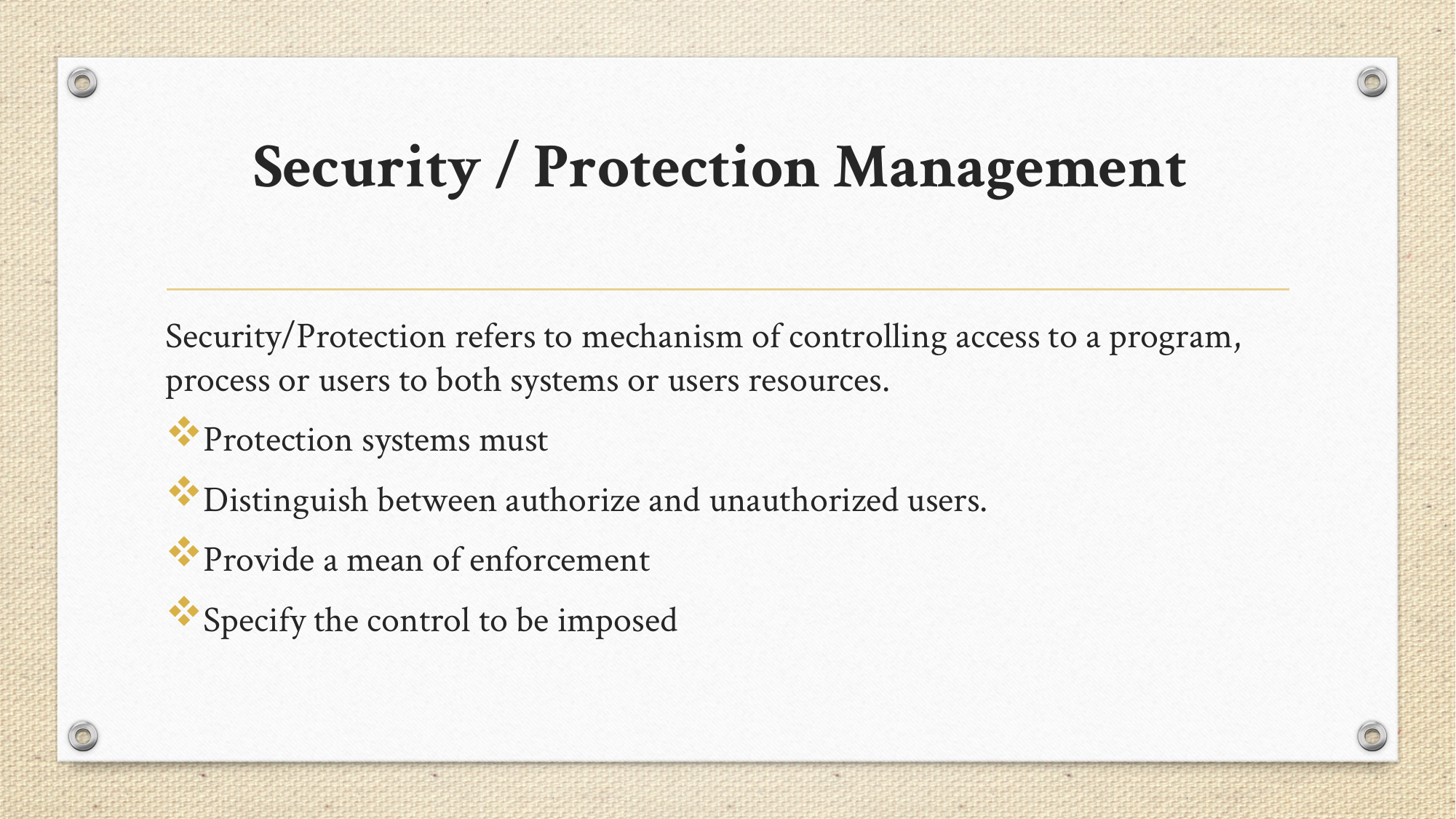

# Security / Protection Management
Security/Protection refers to mechanism of controlling access to a program, process or users to both systems or users resources.
Protection systems must
Distinguish between authorize and unauthorized users.
Provide a mean of enforcement
Specify the control to be imposed